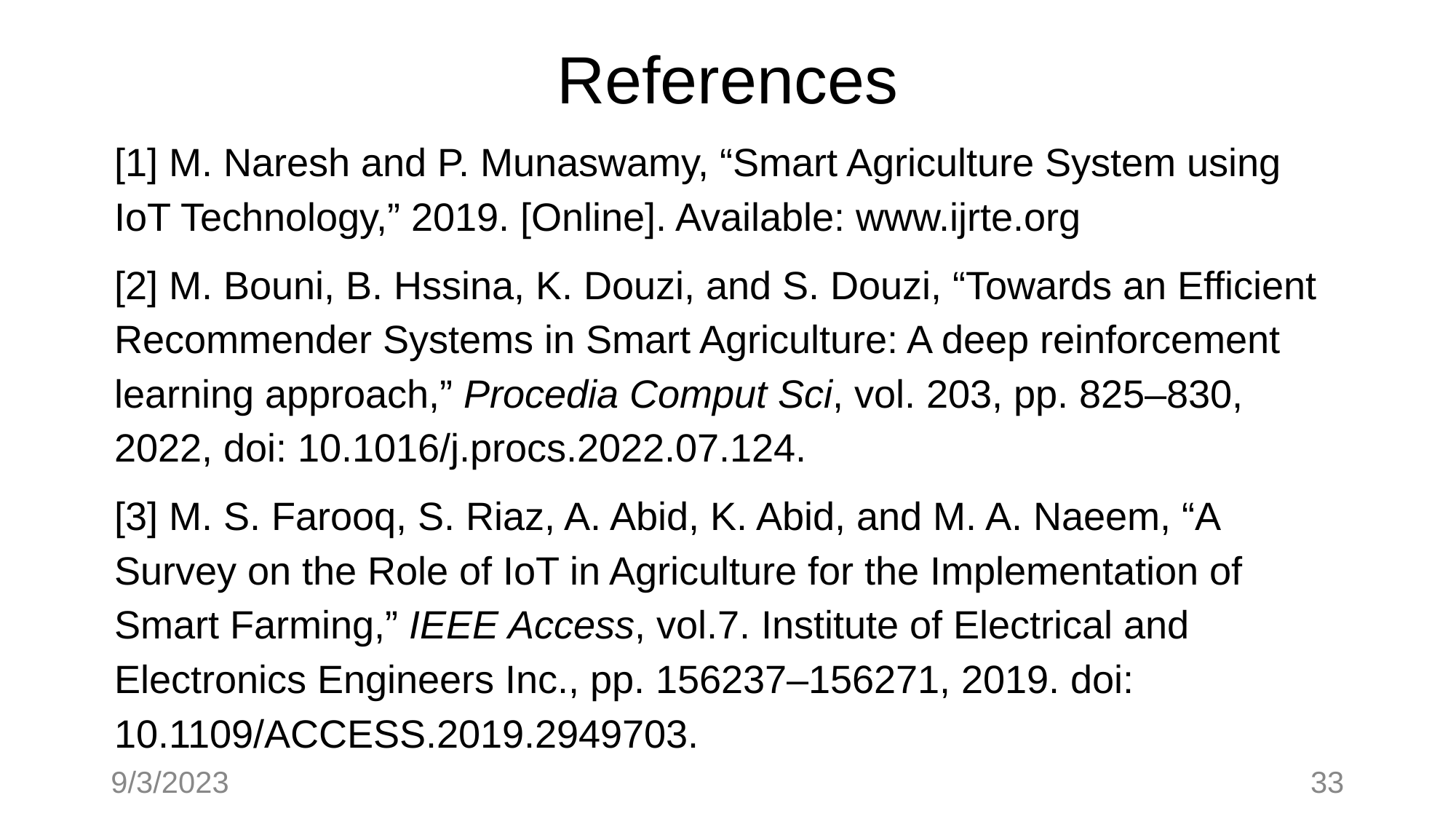

# References
[1] M. Naresh and P. Munaswamy, “Smart Agriculture System using IoT Technology,” 2019. [Online]. Available: www.ijrte.org
​[2] M. Bouni, B. Hssina, K. Douzi, and S. Douzi, “Towards an Efficient Recommender Systems in Smart Agriculture: A deep reinforcement learning approach,” Procedia Comput Sci, vol. 203, pp. 825–830, 2022, doi: 10.1016/j.procs.2022.07.124.
​[3] M. S. Farooq, S. Riaz, A. Abid, K. Abid, and M. A. Naeem, “A Survey on the Role of IoT in Agriculture for the Implementation of Smart Farming,” IEEE Access, vol.7. Institute of Electrical and Electronics Engineers Inc., pp. 156237–156271, 2019. doi: 10.1109/ACCESS.2019.2949703.
9/3/2023
33